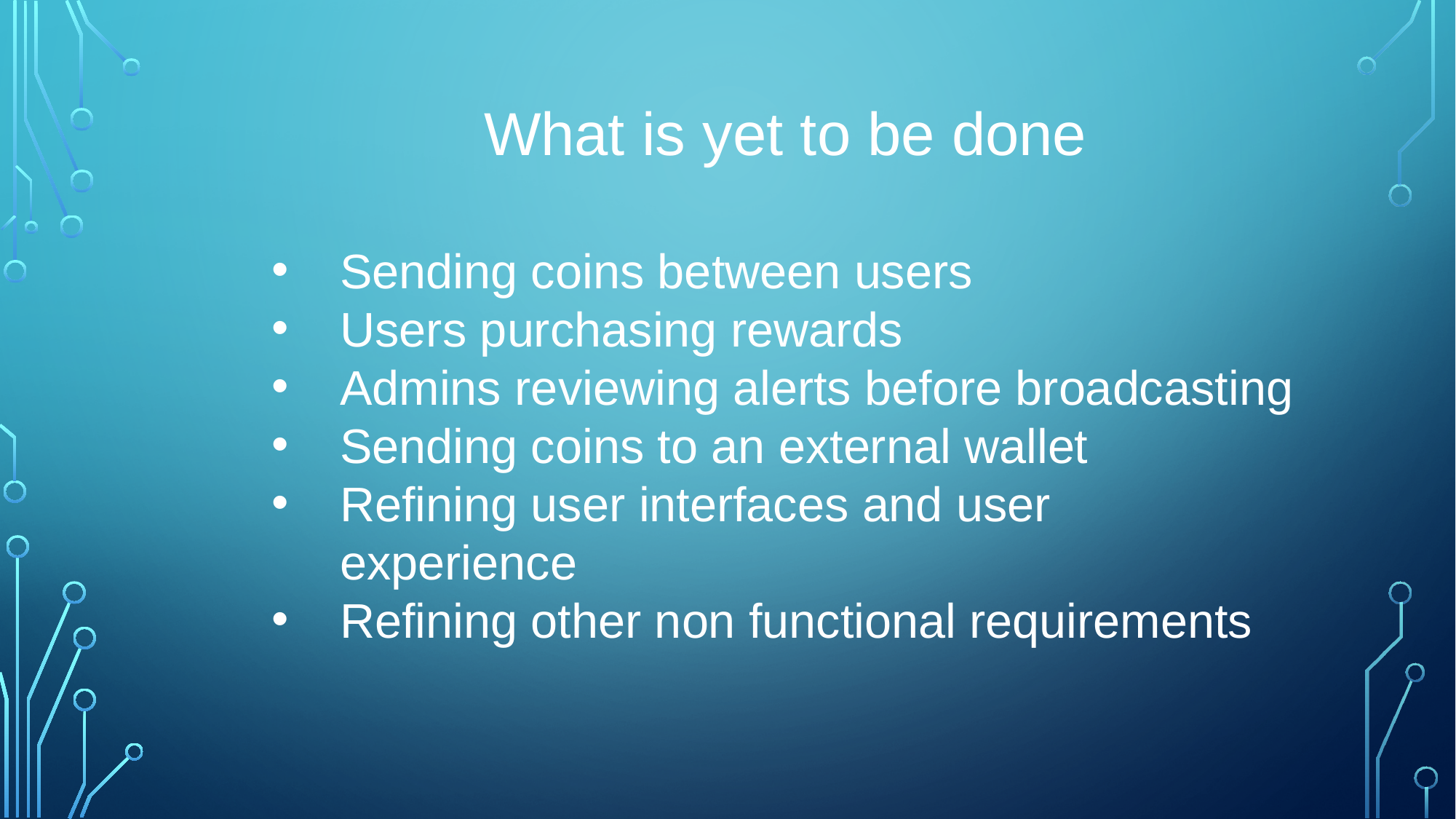

What is yet to be done

Sending coins between users
Users purchasing rewards
Admins reviewing alerts before broadcasting
Sending coins to an external wallet
Refining user interfaces and user experience
Refining other non functional requirements